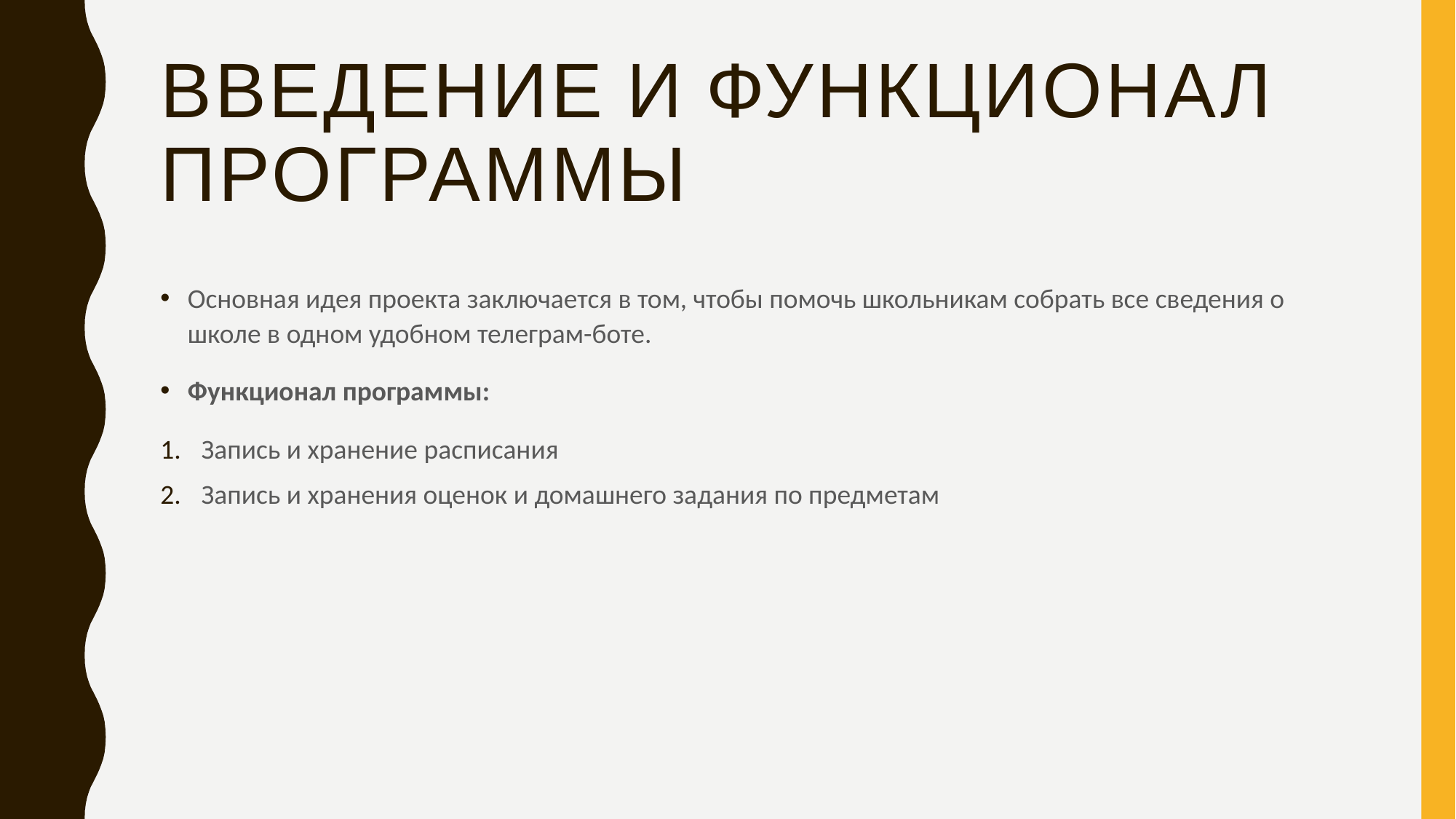

# Введение и функционал программы
Основная идея проекта заключается в том, чтобы помочь школьникам собрать все сведения о школе в одном удобном телеграм-боте.
Функционал программы:
Запись и хранение расписания
Запись и хранения оценок и домашнего задания по предметам